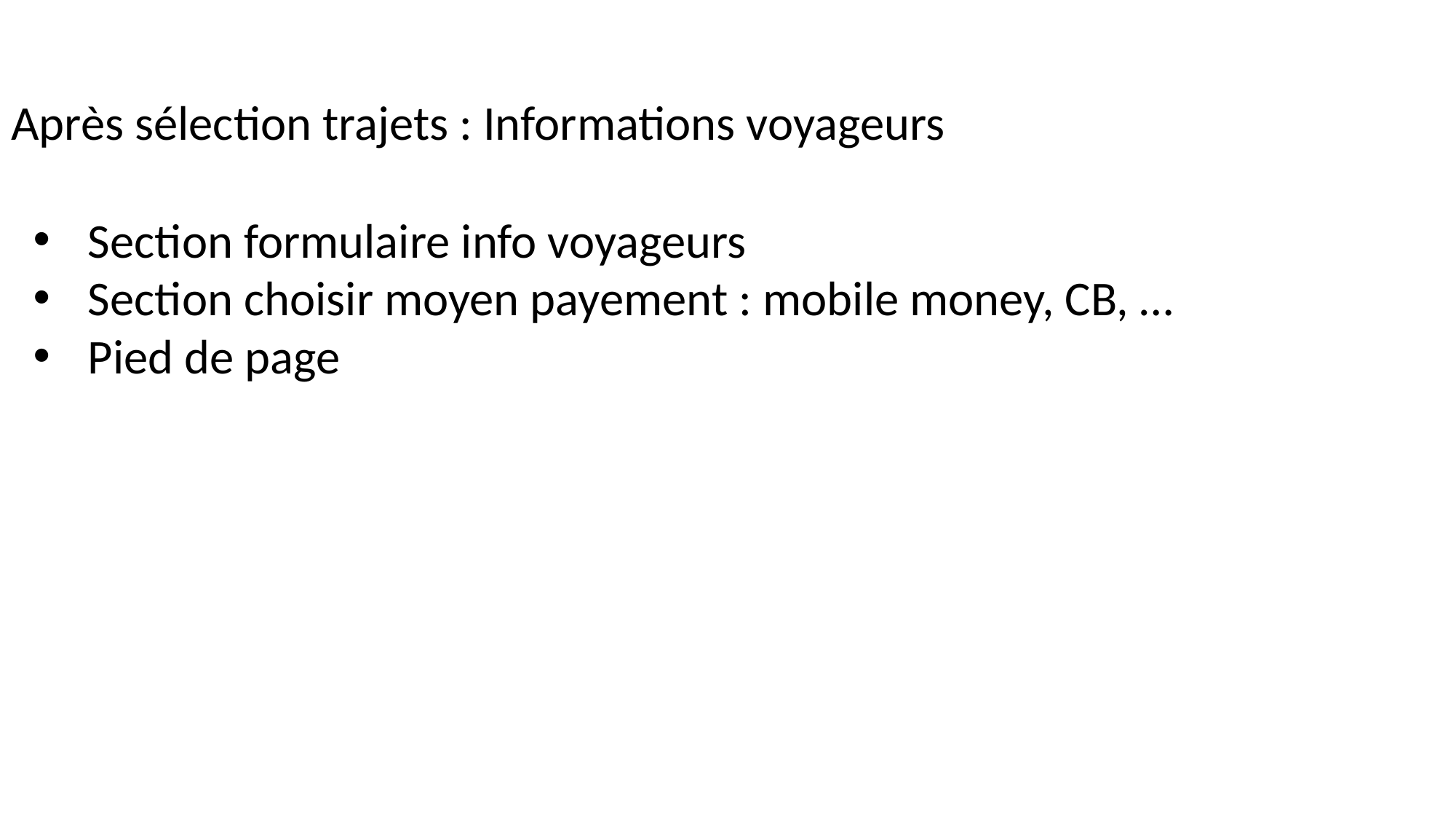

# Après sélection trajets : Informations voyageurs
Section formulaire info voyageurs
Section choisir moyen payement : mobile money, CB, …
Pied de page